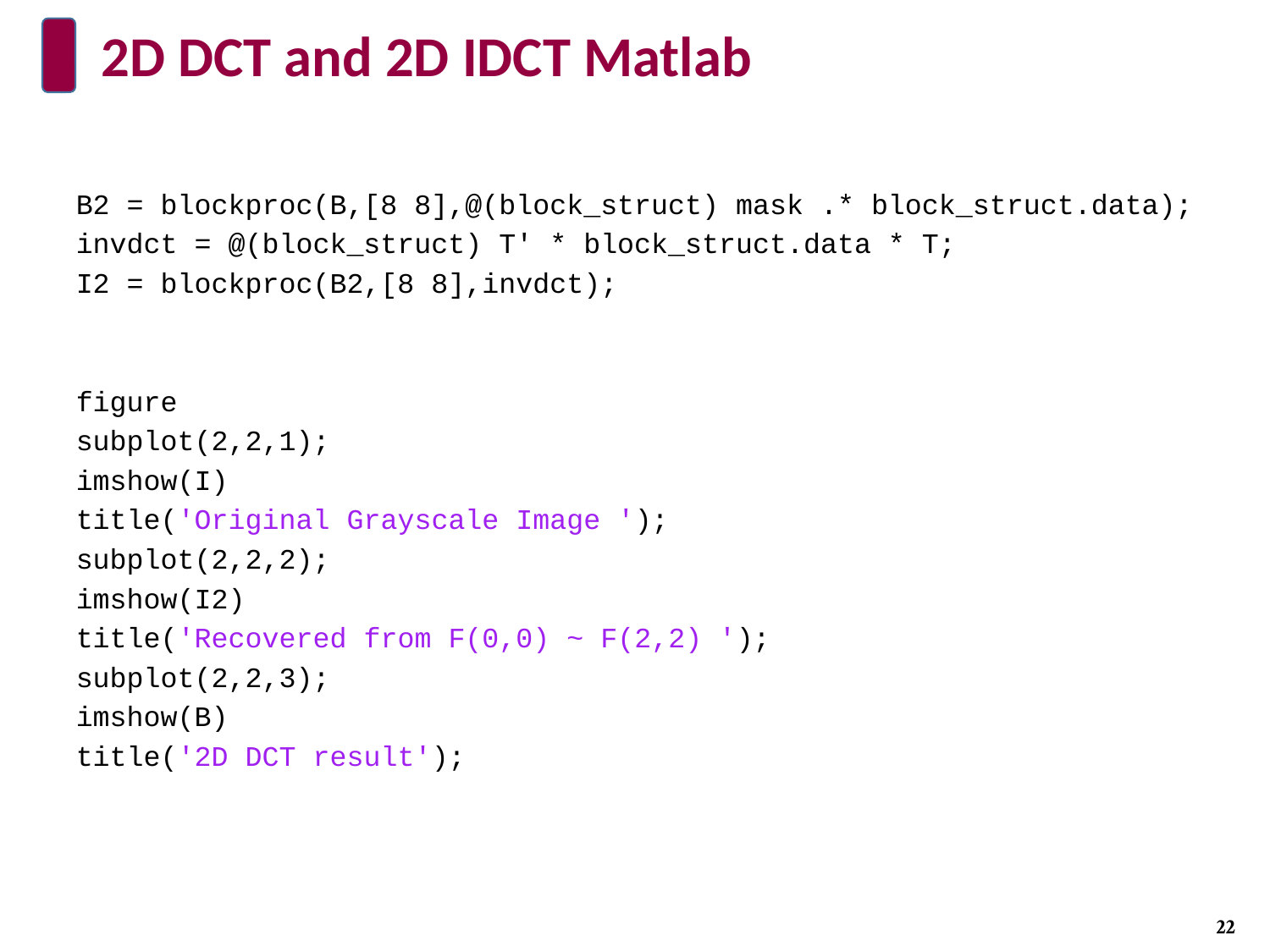

# 2D DCT and 2D IDCT Matlab
B2 = blockproc(B,[8 8],@(block_struct) mask .* block_struct.data);
invdct = @(block_struct) T' * block_struct.data * T;
I2 = blockproc(B2,[8 8],invdct);

figure
subplot(2,2,1);
imshow(I)
title('Original Grayscale Image ');
subplot(2,2,2);
imshow(I2)
title('Recovered from F(0,0) ~ F(2,2) ');
subplot(2,2,3);
imshow(B)
title('2D DCT result');

22